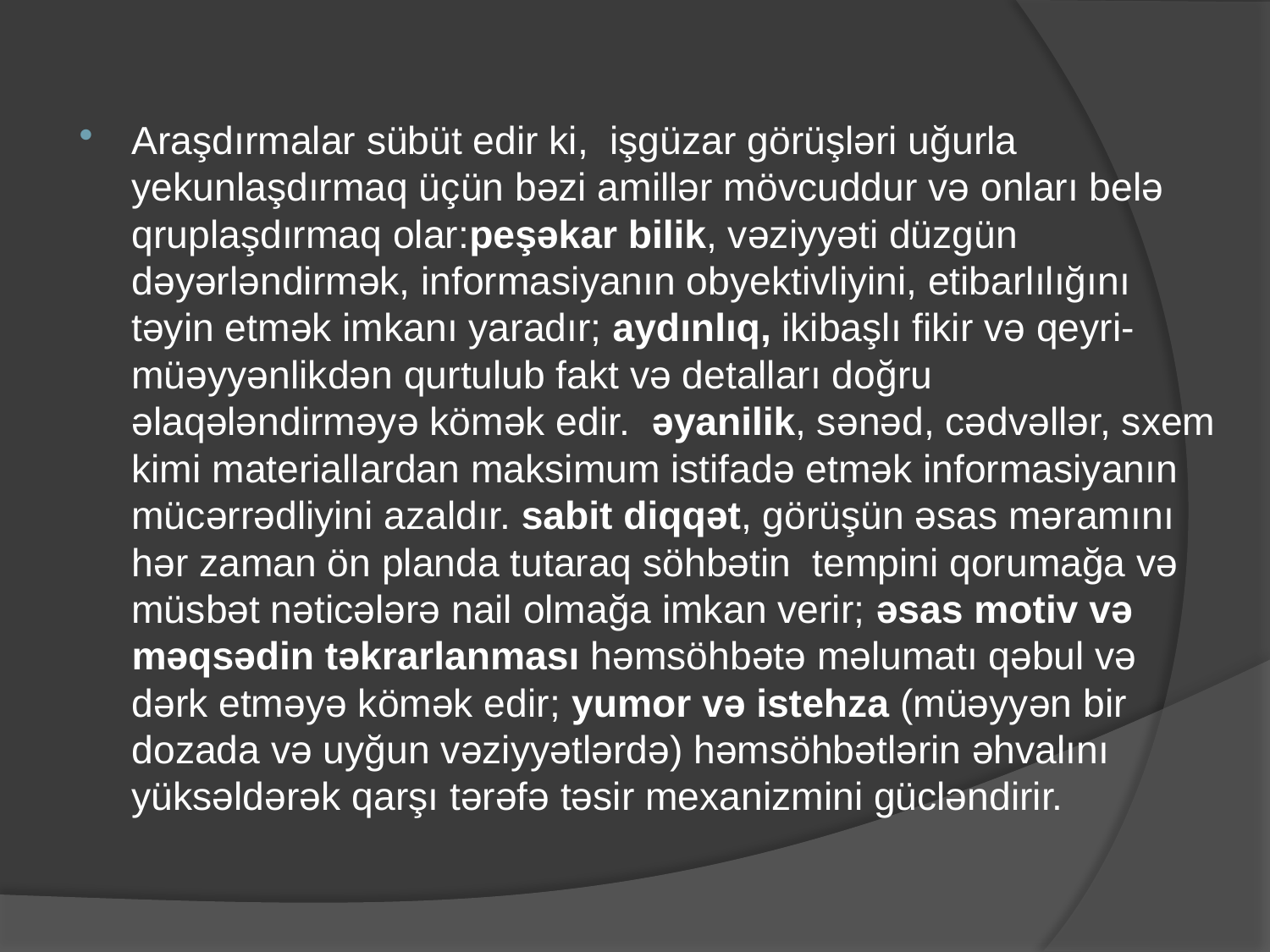

Araşdırmalar sübüt edir ki,  işgüzar görüşləri uğurla yekunlaşdırmaq üçün bəzi amillər mövcuddur və onları belə qruplaşdırmaq olar:peşəkar bilik, vəziyyəti düzgün dəyərləndirmək, informasiyanın obyektivliyini, etibarlılığını təyin etmək imkanı yaradır; aydınlıq, ikibaşlı fikir və qeyri-müəyyənlikdən qurtulub fakt və detalları doğru əlaqələndirməyə kömək edir.  əyanilik, sənəd, cədvəllər, sxem kimi materiallardan maksimum istifadə etmək informasiyanın mücərrədliyini azaldır. sabit diqqət, görüşün əsas məramını hər zaman ön planda tutaraq söhbətin  tempini qorumağa və müsbət nəticələrə nail olmağa imkan verir; əsas motiv və məqsədin təkrarlanması həmsöhbətə məlumatı qəbul və dərk etməyə kömək edir; yumor və istehza (müəyyən bir dozada və uyğun vəziyyətlərdə) həmsöhbətlərin əhvalını yüksəldərək qarşı tərəfə təsir mexanizmini gücləndirir.